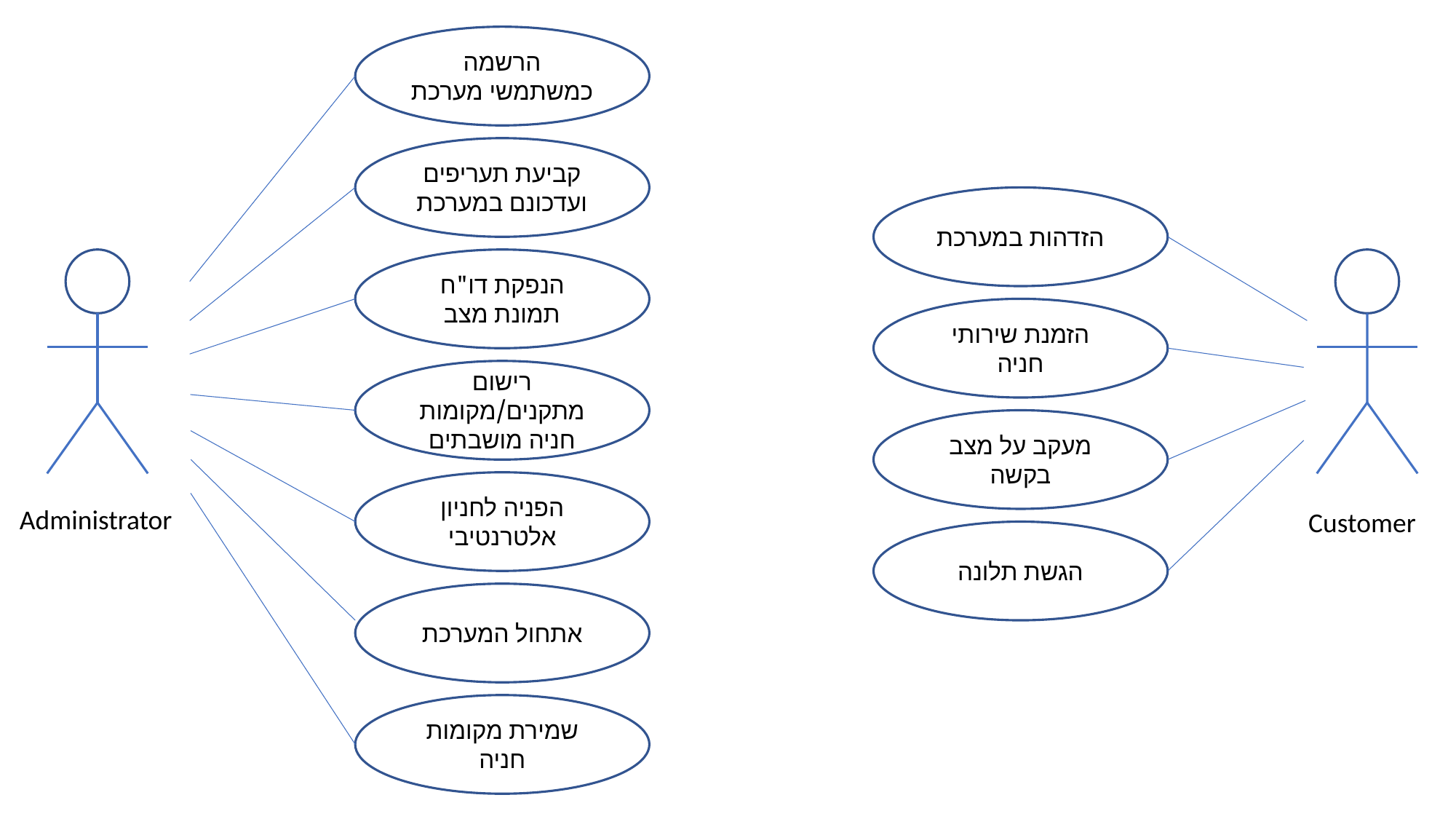

הרשמה כמשתמשי מערכת
קביעת תעריפים ועדכונם במערכת
הזדהות במערכת

הנפקת דו"ח תמונת מצב

הזמנת שירותי חניה
רישום מתקנים/מקומות חניה מושבתים
מעקב על מצב בקשה
הפניה לחניון אלטרנטיבי
Administrator
Customer
הגשת תלונה
אתחול המערכת
שמירת מקומות חניה